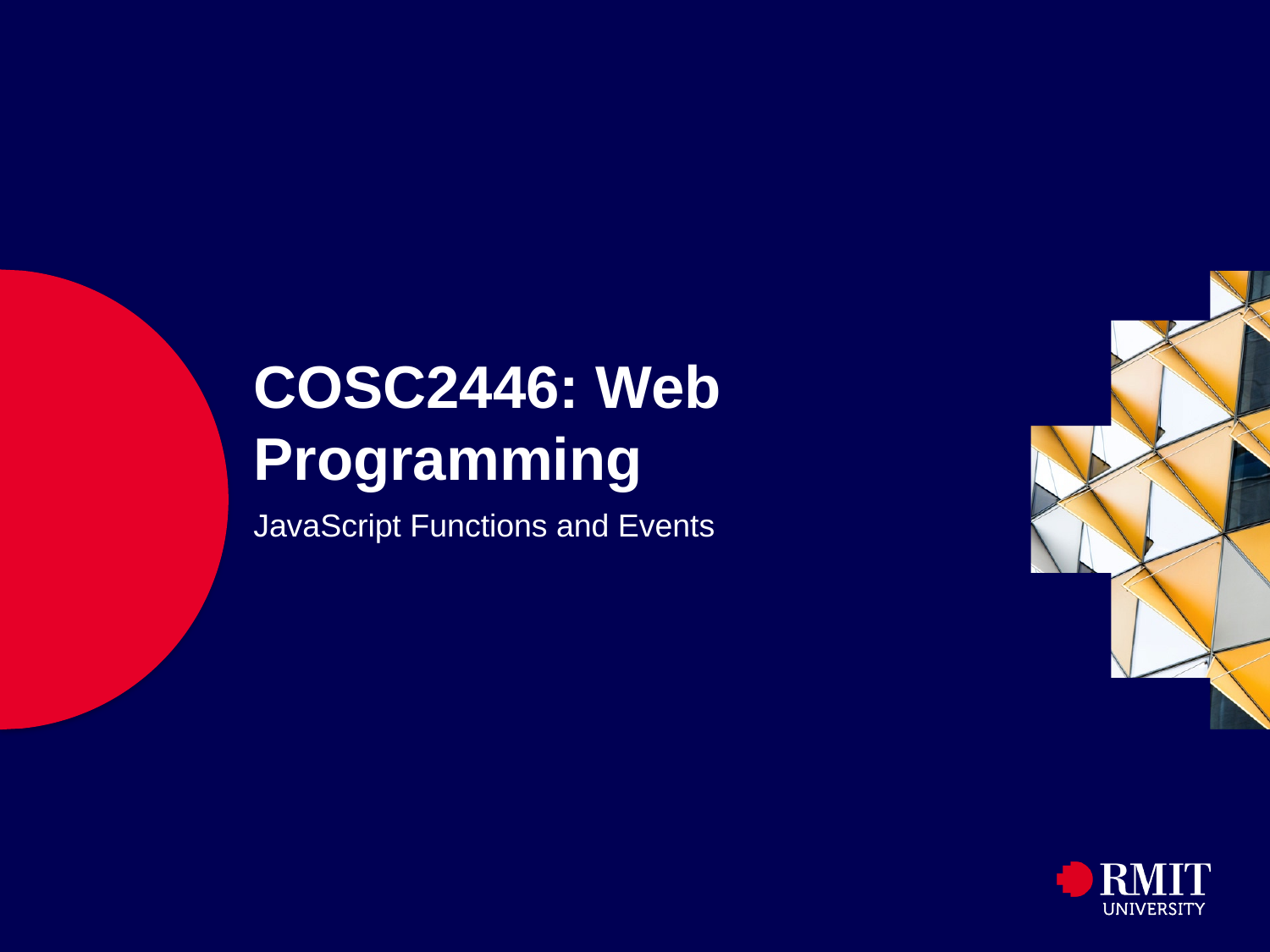

# COSC2446: Web Programming
JavaScript Functions and Events